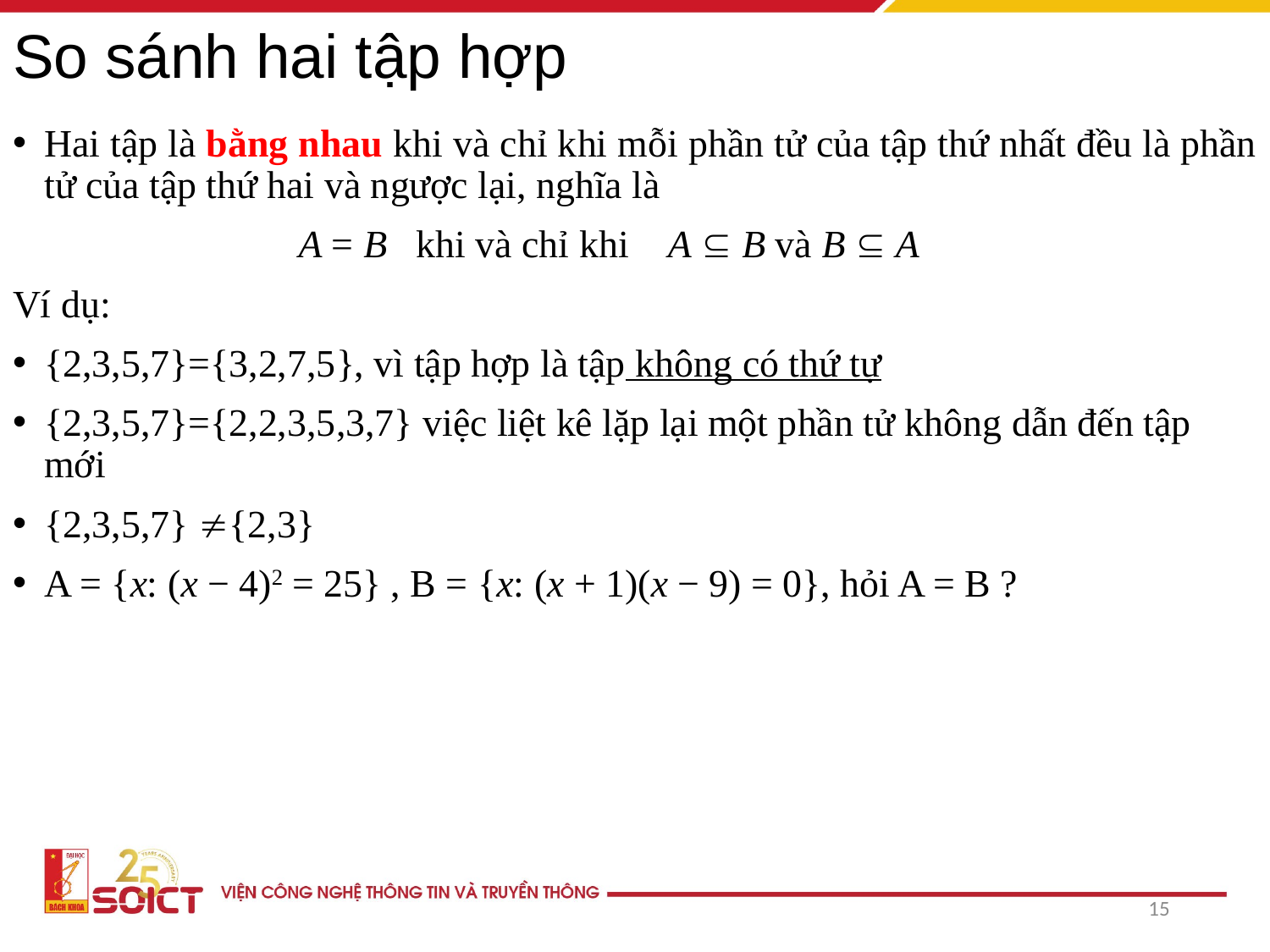

# So sánh hai tập hợp
Hai tập là bằng nhau khi và chỉ khi mỗi phần tử của tập thứ nhất đều là phần tử của tập thứ hai và ngược lại, nghĩa là
			A = B   khi và chỉ khi    A ⊆ B và B ⊆ A
Ví dụ:
{2,3,5,7}={3,2,7,5}, vì tập hợp là tập không có thứ tự
{2,3,5,7}={2,2,3,5,3,7} việc liệt kê lặp lại một phần tử không dẫn đến tập mới
{2,3,5,7} ≠{2,3}
A = {x: (x − 4)2 = 25} , B = {x: (x + 1)(x − 9) = 0}, hỏi A = B ?

15